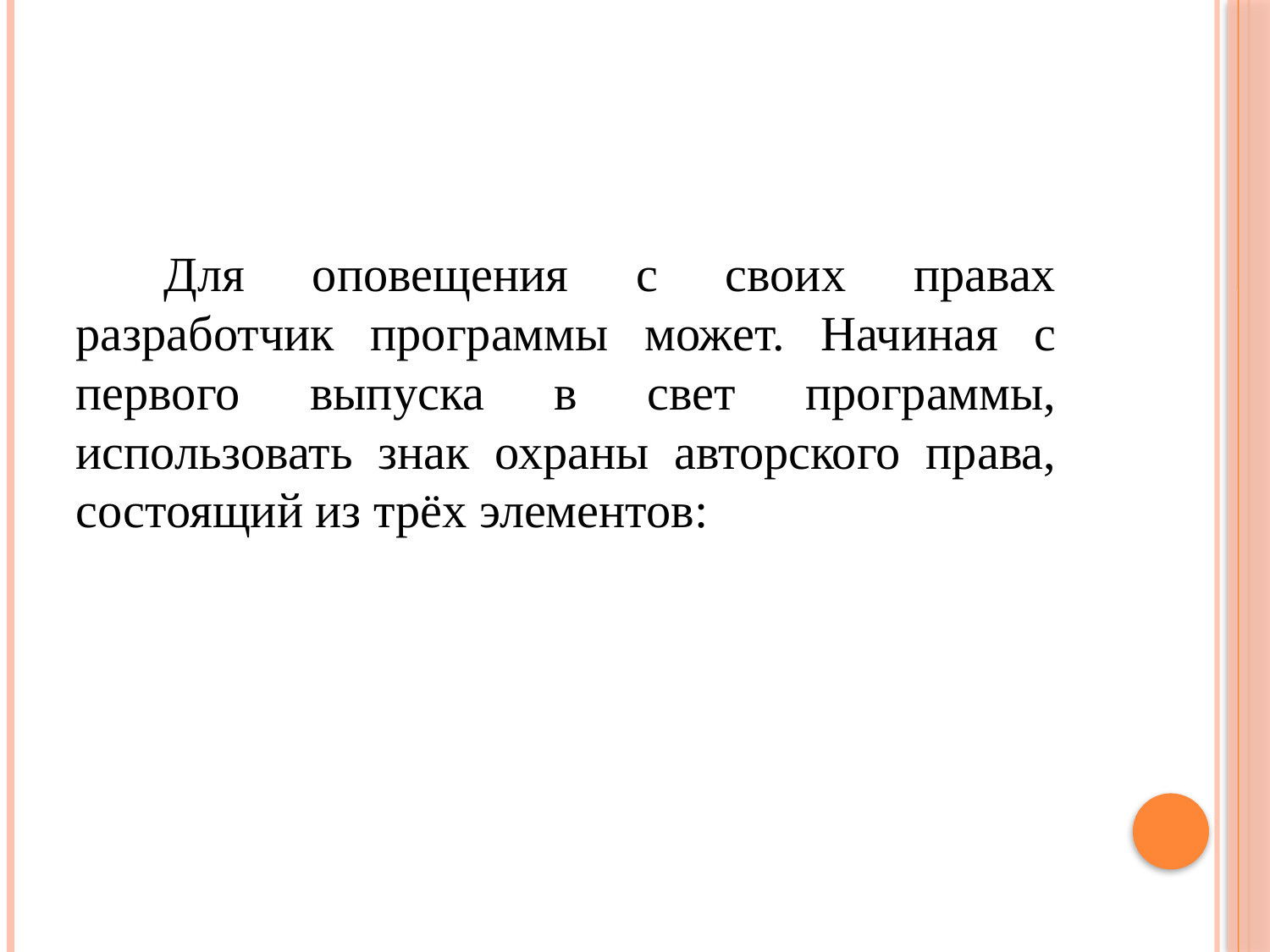

#
Для оповещения с своих правах разработчик программы может. Начиная с первого выпуска в свет программы, использовать знак охраны авторского права, состоящий из трёх элементов: